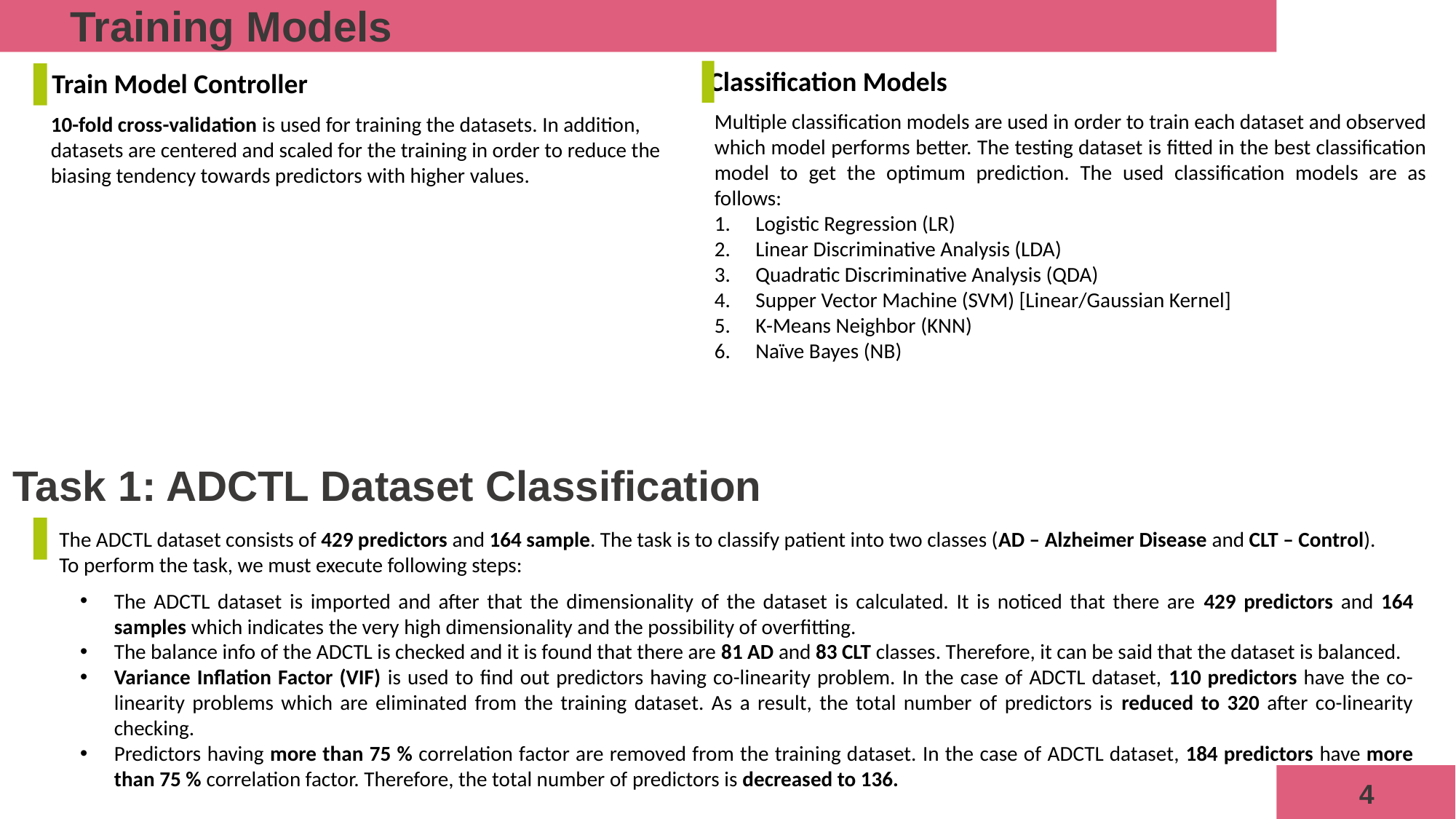

Training Models
Classification Models

Multiple classification models are used in order to train each dataset and observed which model performs better. The testing dataset is fitted in the best classification model to get the optimum prediction. The used classification models are as follows:
Logistic Regression (LR)
Linear Discriminative Analysis (LDA)
Quadratic Discriminative Analysis (QDA)
Supper Vector Machine (SVM) [Linear/Gaussian Kernel]
K-Means Neighbor (KNN)
Naïve Bayes (NB)
Train Model Controller

10-fold cross-validation is used for training the datasets. In addition, datasets are centered and scaled for the training in order to reduce the biasing tendency towards predictors with higher values.

Task 1: ADCTL Dataset Classification

The ADCTL dataset consists of 429 predictors and 164 sample. The task is to classify patient into two classes (AD – Alzheimer Disease and CLT – Control).
To perform the task, we must execute following steps:
The ADCTL dataset is imported and after that the dimensionality of the dataset is calculated. It is noticed that there are 429 predictors and 164 samples which indicates the very high dimensionality and the possibility of overfitting.
The balance info of the ADCTL is checked and it is found that there are 81 AD and 83 CLT classes. Therefore, it can be said that the dataset is balanced.
Variance Inflation Factor (VIF) is used to find out predictors having co-linearity problem. In the case of ADCTL dataset, 110 predictors have the co-linearity problems which are eliminated from the training dataset. As a result, the total number of predictors is reduced to 320 after co-linearity checking.
Predictors having more than 75 % correlation factor are removed from the training dataset. In the case of ADCTL dataset, 184 predictors have more than 75 % correlation factor. Therefore, the total number of predictors is decreased to 136.

4